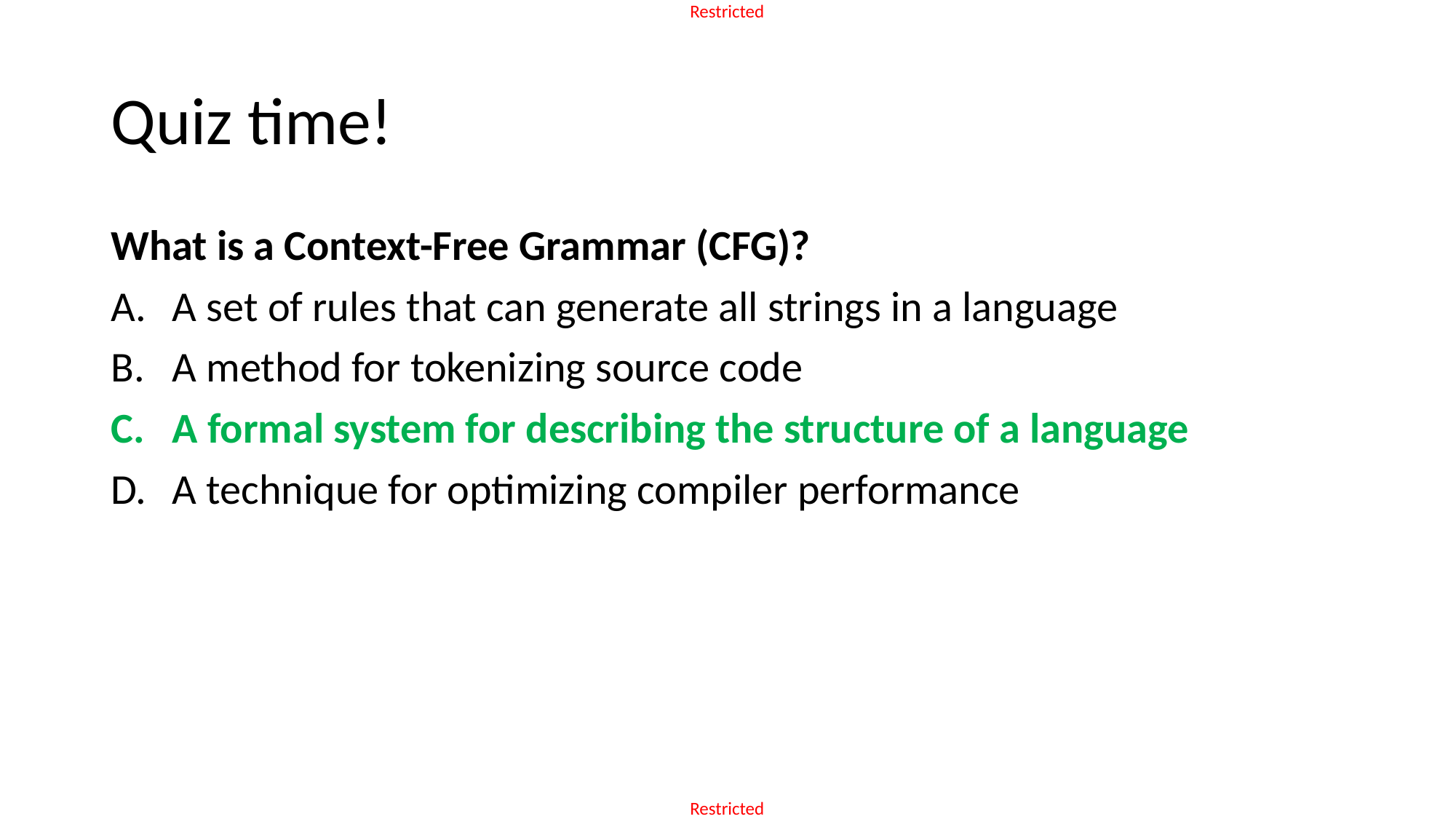

# Quiz time!
What is a Context-Free Grammar (CFG)?
A set of rules that can generate all strings in a language
A method for tokenizing source code
A formal system for describing the structure of a language
A technique for optimizing compiler performance